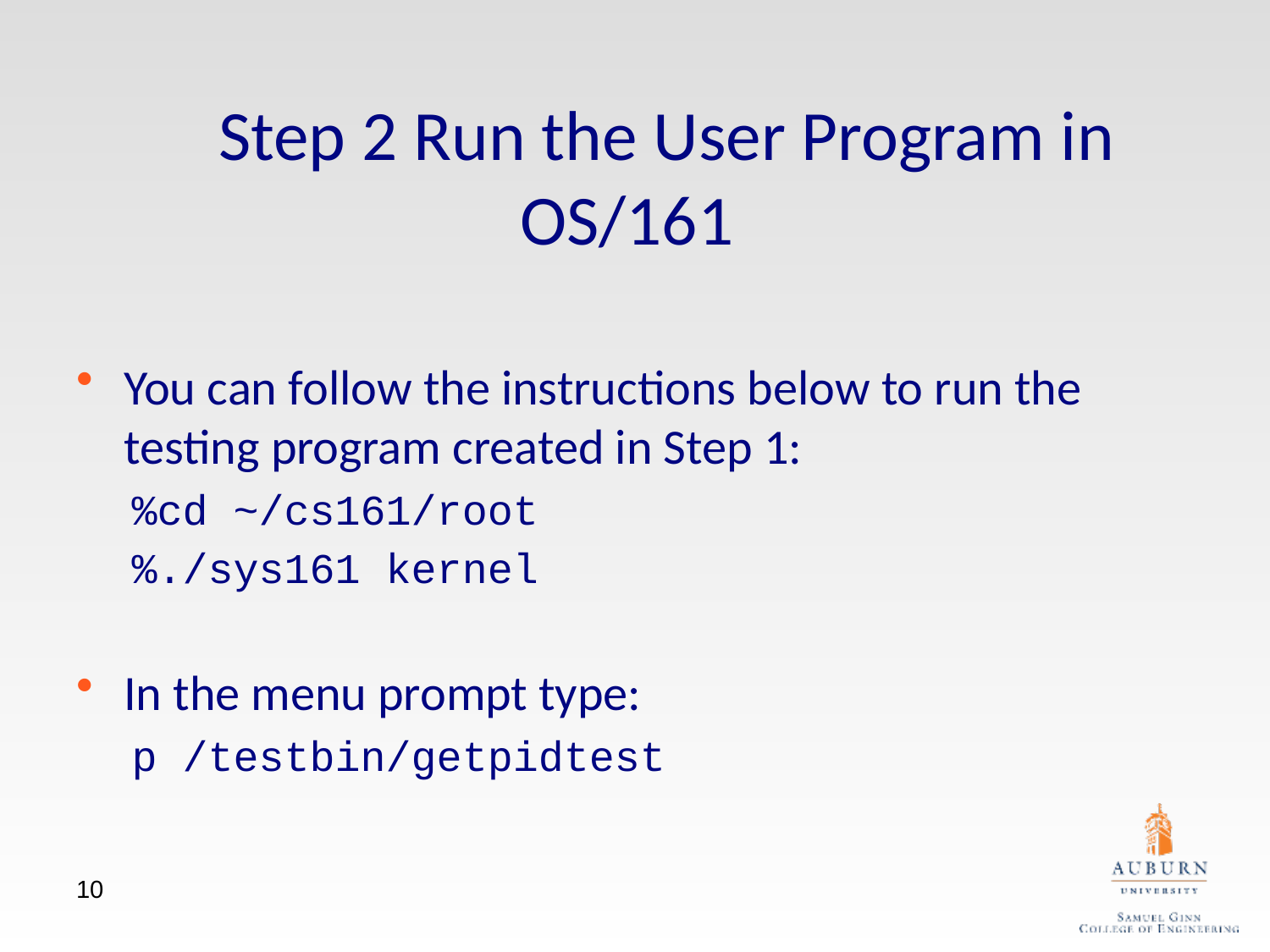

Step 2 Run the User Program in OS/161
You can follow the instructions below to run the testing program created in Step 1:
%cd ~/cs161/root
%./sys161 kernel

In the menu prompt type:
p /testbin/getpidtest

10